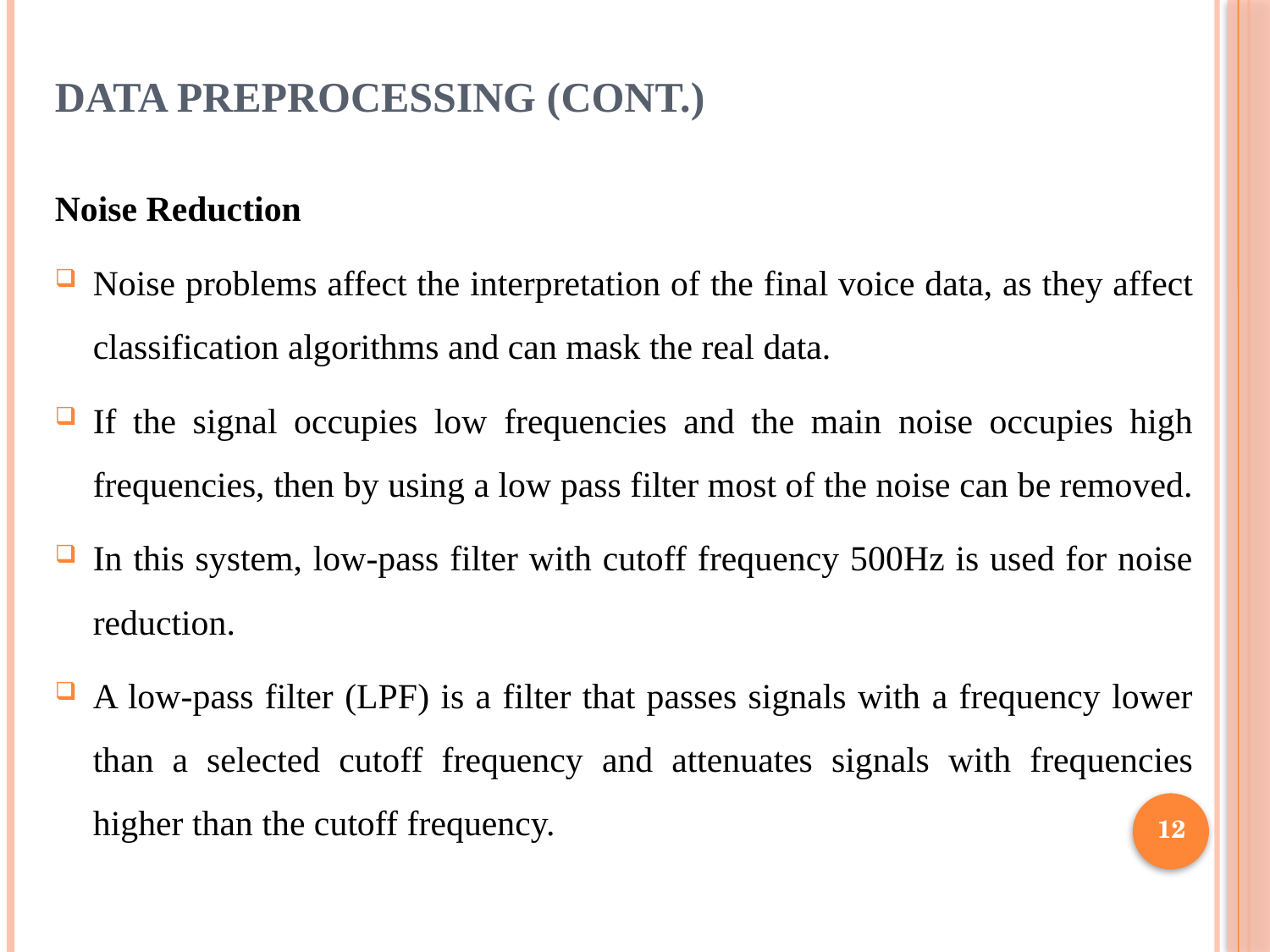

# Data Preprocessing (Cont.)
Noise Reduction
Noise problems affect the interpretation of the final voice data, as they affect classification algorithms and can mask the real data.
If the signal occupies low frequencies and the main noise occupies high frequencies, then by using a low pass filter most of the noise can be removed.
In this system, low-pass filter with cutoff frequency 500Hz is used for noise reduction.
A low-pass filter (LPF) is a filter that passes signals with a frequency lower than a selected cutoff frequency and attenuates signals with frequencies higher than the cutoff frequency.

12